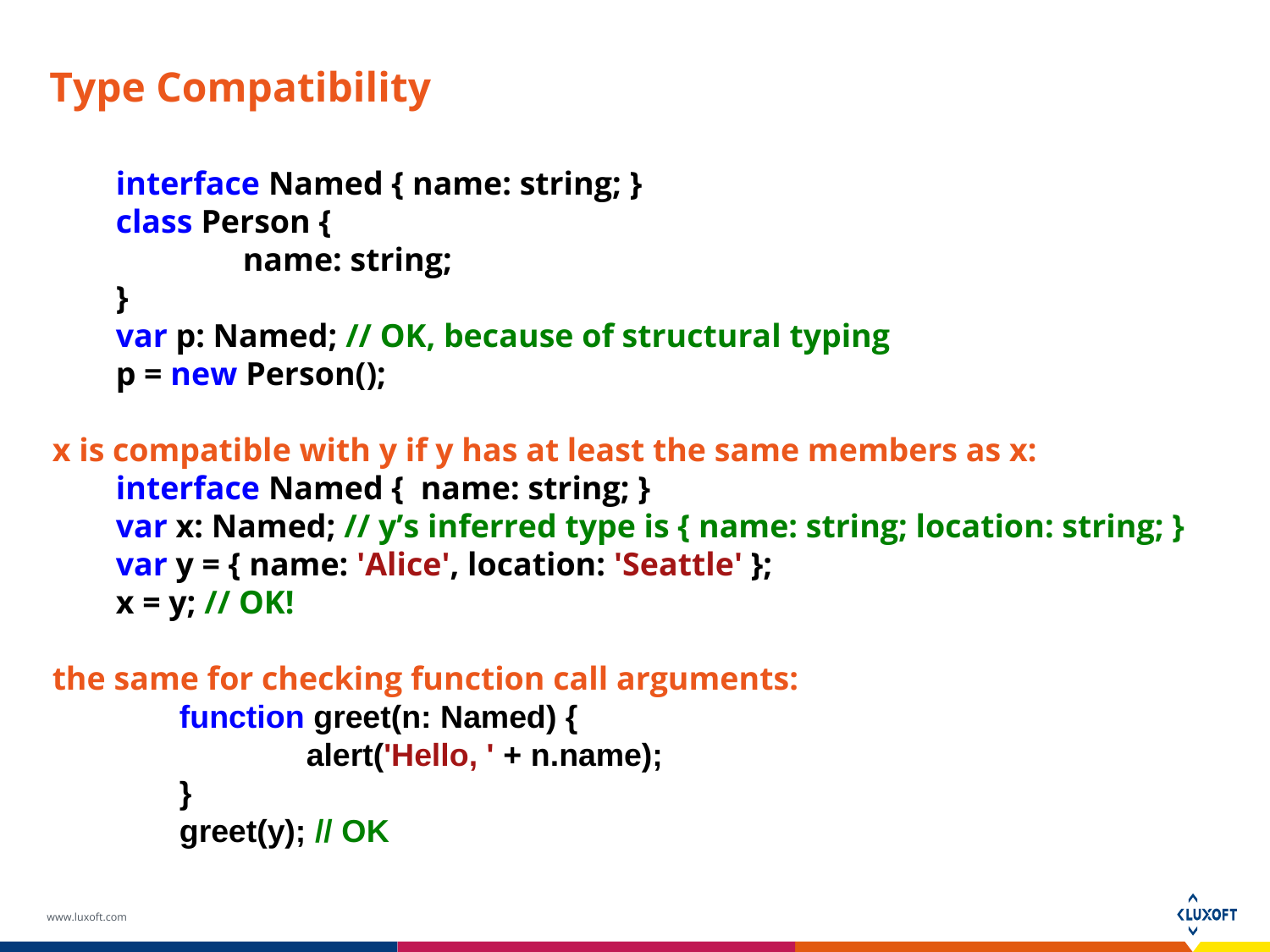

# Type Compatibility
interface Named { name: string; }
class Person {
	name: string;
}
var p: Named; // OK, because of structural typing
p = new Person();

x is compatible with y if y has at least the same members as x:
interface Named {  name: string; }
var x: Named; // y’s inferred type is { name: string; location: string; }
var y = { name: 'Alice', location: 'Seattle' };
x = y; // OK!

the same for checking function call arguments:
	function greet(n: Named) {
		alert('Hello, ' + n.name);
	}
	greet(y); // OK